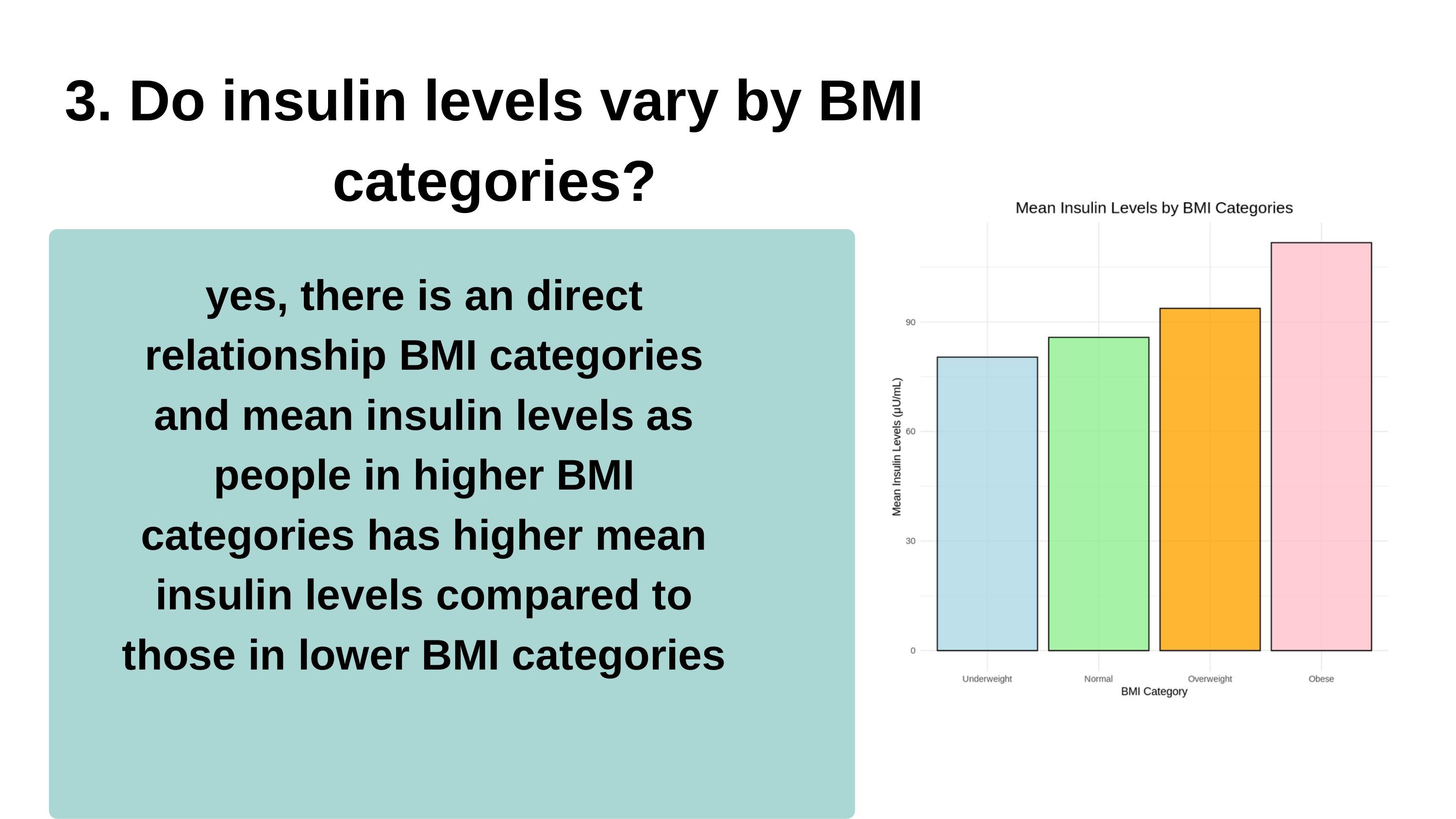

3. Do insulin levels vary by BMI categories?

yes, there is an direct relationship BMI categories and mean insulin levels as people in higher BMI categories has higher mean insulin levels compared to those in lower BMI categories